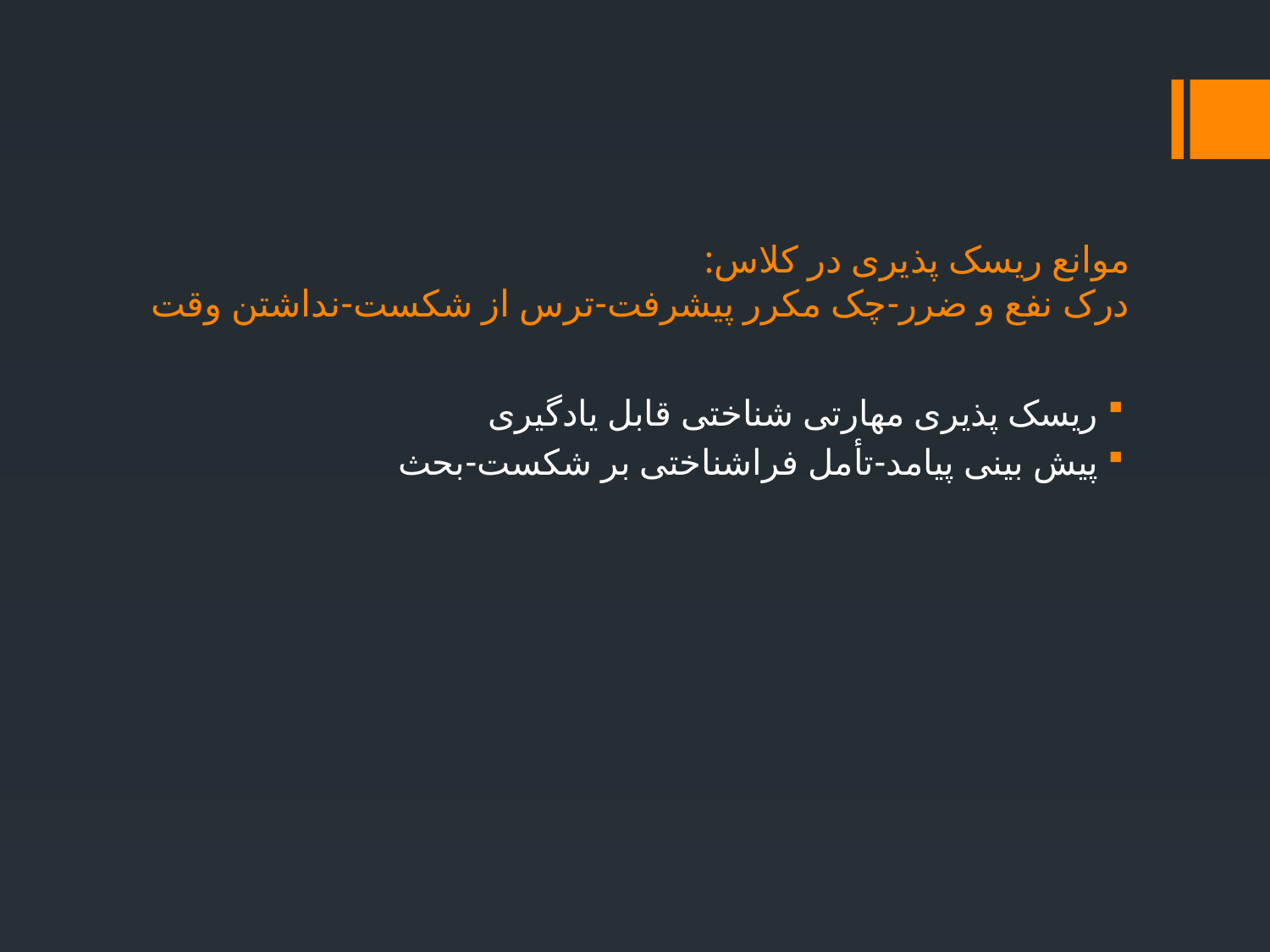

# موانع ریسک پذیری در کلاس: درک نفع و ضرر-چک مکرر پیشرفت-ترس از شکست-نداشتن وقت
ریسک پذیری مهارتی شناختی قابل یادگیری
پیش بینی پیامد-تأمل فراشناختی بر شکست-بحث